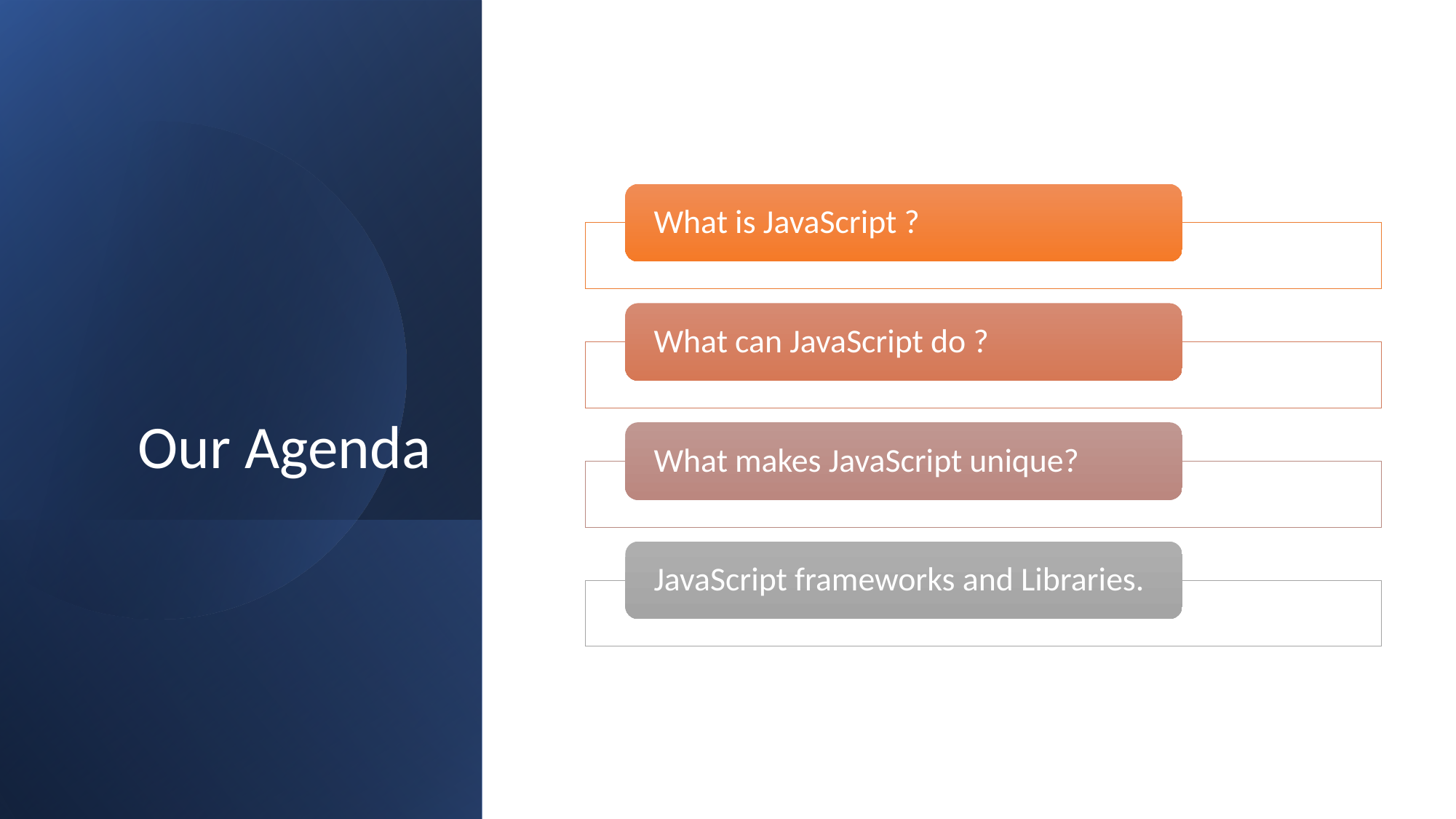

What is JavaScript ?
What can JavaScript do ?
What makes JavaScript unique?
JavaScript frameworks and Libraries.

# Our Agenda